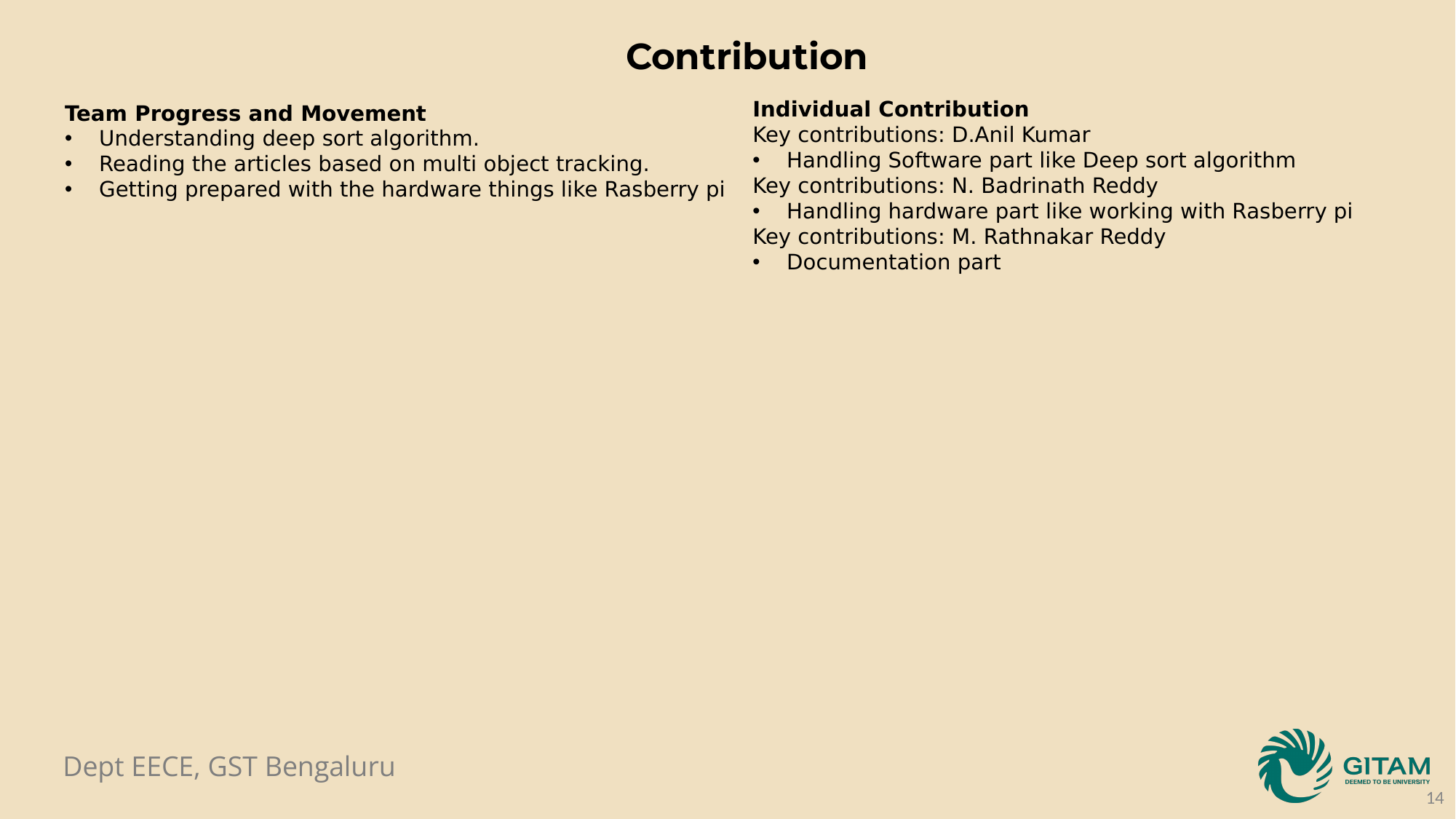

Contribution
Individual Contribution
Key contributions: D.Anil Kumar
Handling Software part like Deep sort algorithm
Key contributions: N. Badrinath Reddy
Handling hardware part like working with Rasberry pi
Key contributions: M. Rathnakar Reddy
Documentation part

Team Progress and Movement
Understanding deep sort algorithm.
Reading the articles based on multi object tracking.
Getting prepared with the hardware things like Rasberry pi

14